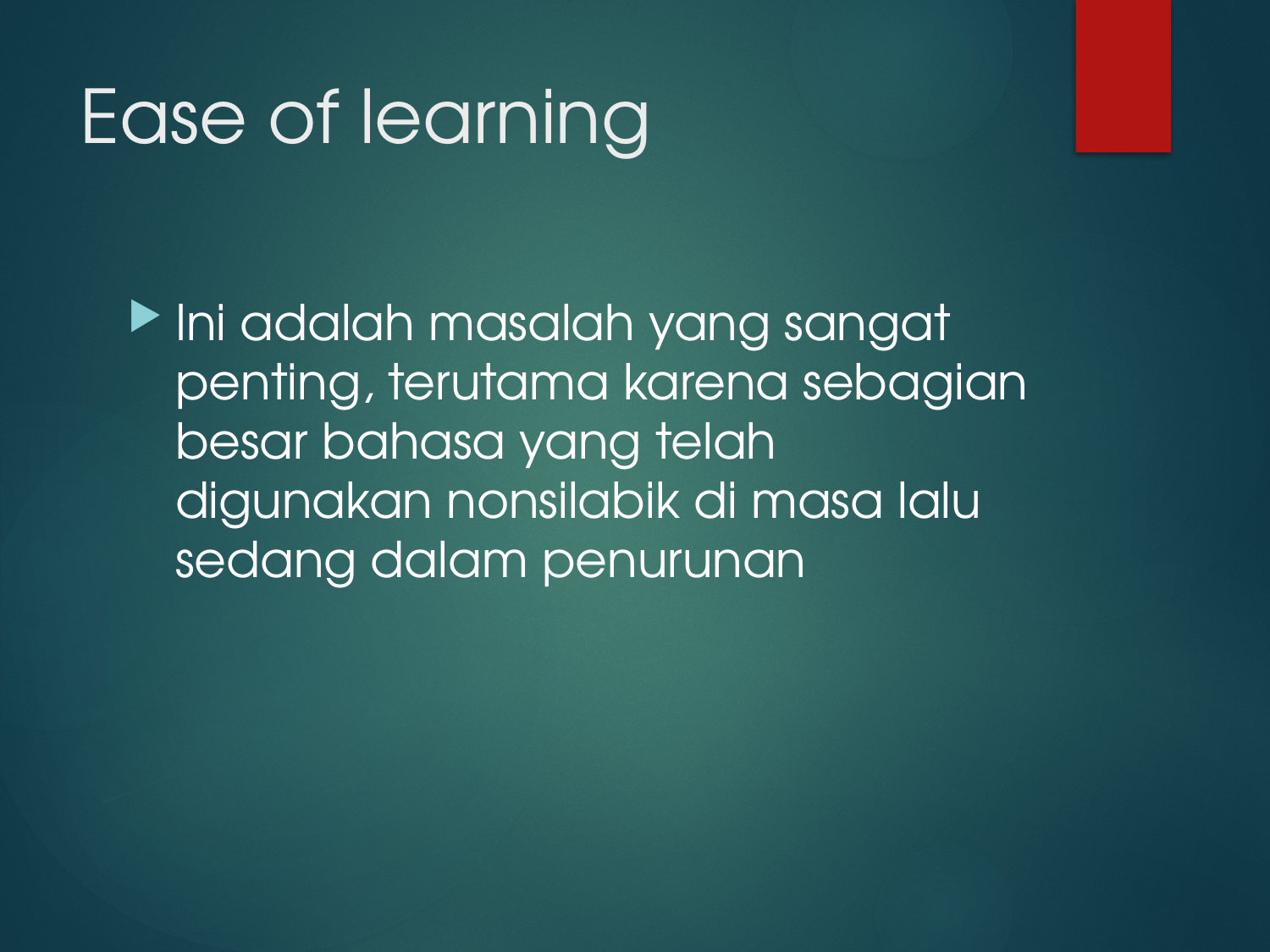

# Ease of learning
Ini adalah masalah yang sangat penting, terutama karena sebagian besar bahasa yang telah digunakan nonsilabik di masa lalu sedang dalam penurunan